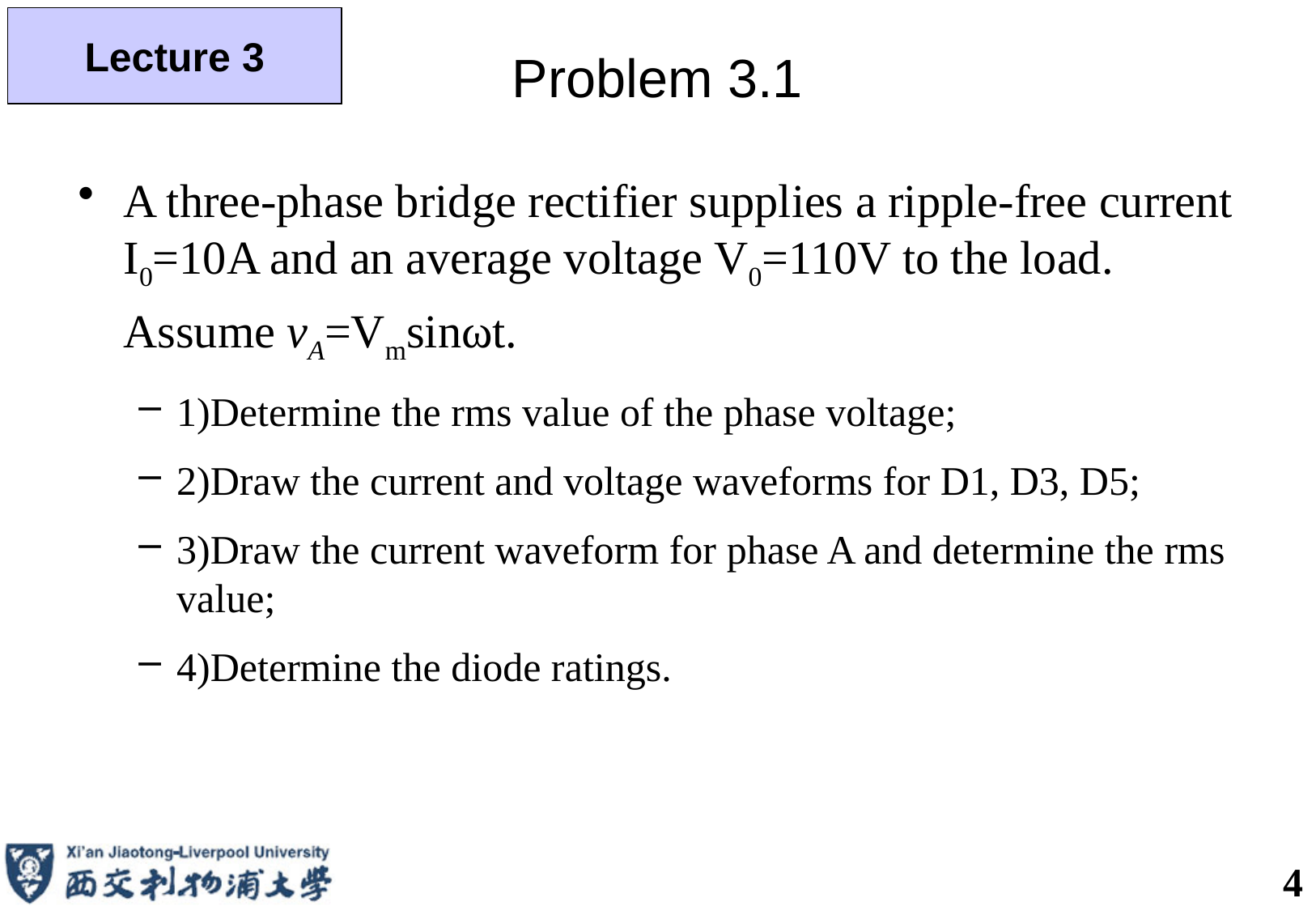

# Problem 3.1
Lecture 3
A three-phase bridge rectifier supplies a ripple-free current I0=10A and an average voltage V0=110V to the load.
	Assume vA=Vmsinωt.
1)Determine the rms value of the phase voltage;
2)Draw the current and voltage waveforms for D1, D3, D5;
3)Draw the current waveform for phase A and determine the rms value;
4)Determine the diode ratings.